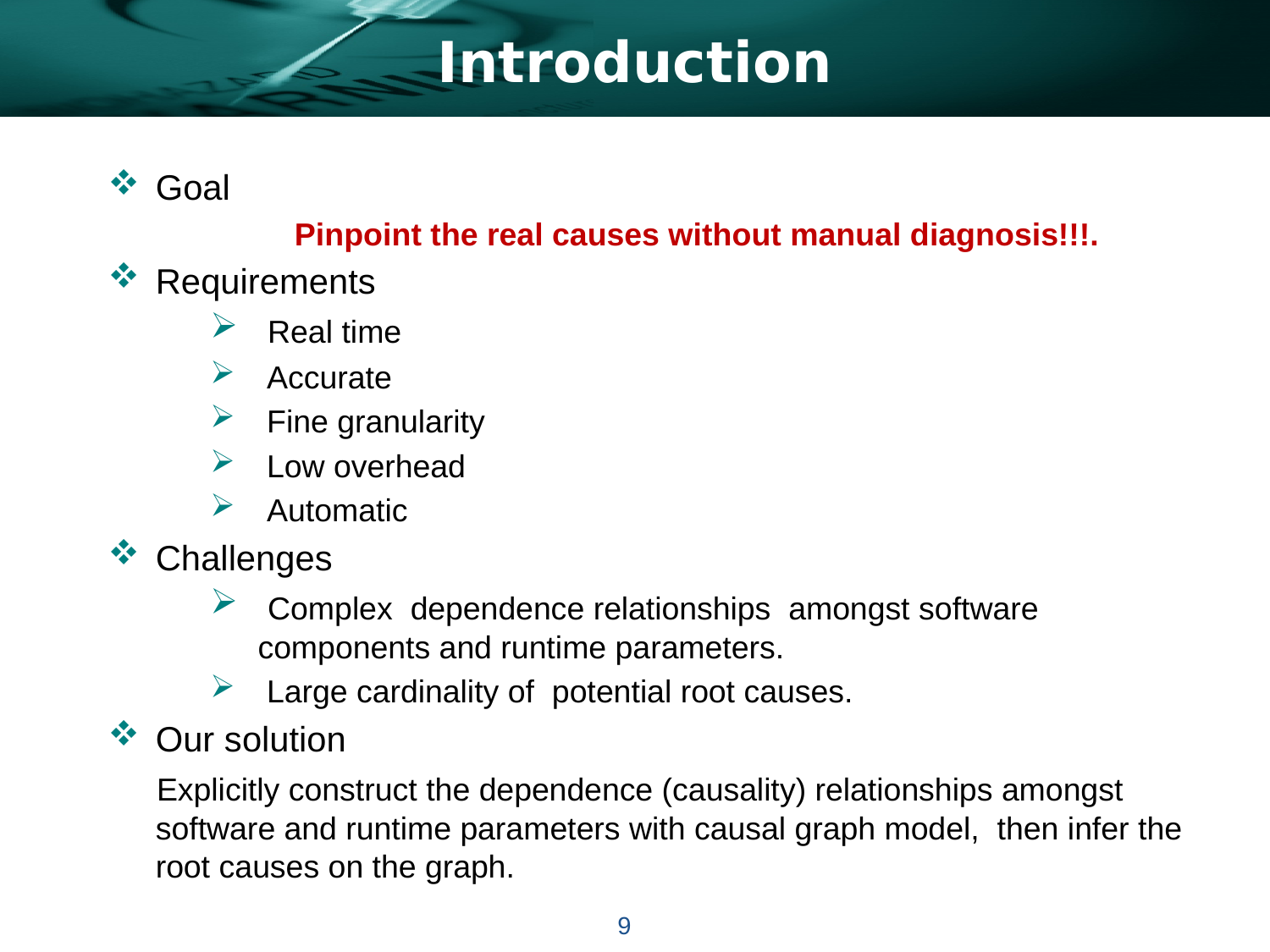

# Introduction
Goal
                     Pinpoint the real causes without manual diagnosis!!!.
Requirements
 Real time
 Accurate
 Fine granularity
 Low overhead
 Automatic
Challenges
 Complex  dependence relationships  amongst software   components and runtime parameters.
 Large cardinality of  potential root causes.
Our solution
     Explicitly construct the dependence (causality) relationships amongst  software and runtime parameters with causal graph model,  then infer the root causes on the graph.

9